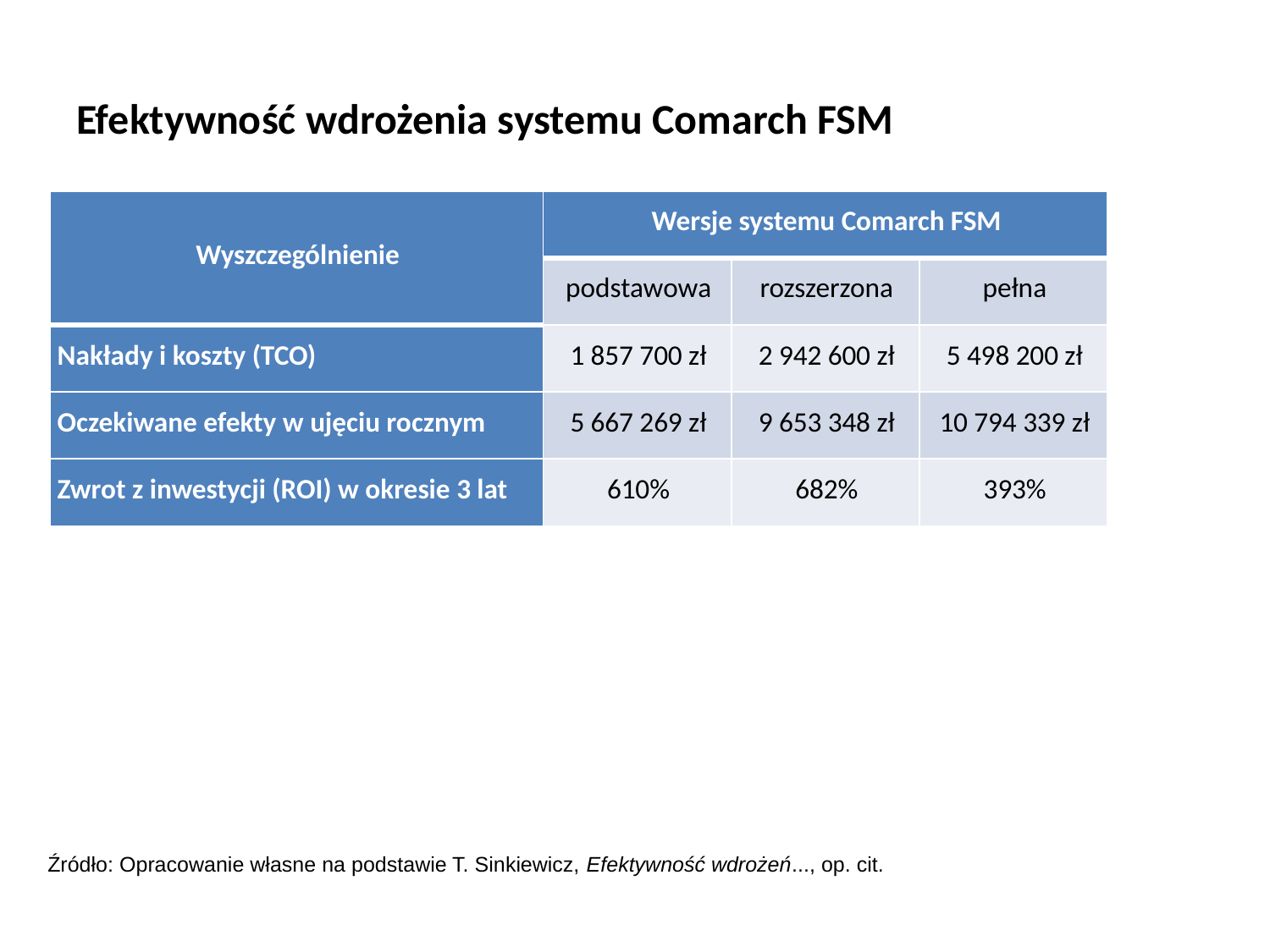

# Efektywność wdrożenia systemu Comarch FSM
| Wyszczególnienie | Wersje systemu Comarch FSM |  |  |
| --- | --- | --- | --- |
|  | podstawowa | rozszerzona | pełna |
| Nakłady i koszty (TCO) | 1 857 700 zł | 2 942 600 zł | 5 498 200 zł |
| Oczekiwane efekty w ujęciu rocznym | 5 667 269 zł | 9 653 348 zł | 10 794 339 zł |
| Zwrot z inwestycji (ROI) w okresie 3 lat | 610% | 682% | 393% |
Źródło: Opracowanie własne na podstawie T. Sinkiewicz, Efektywność wdrożeń..., op. cit.